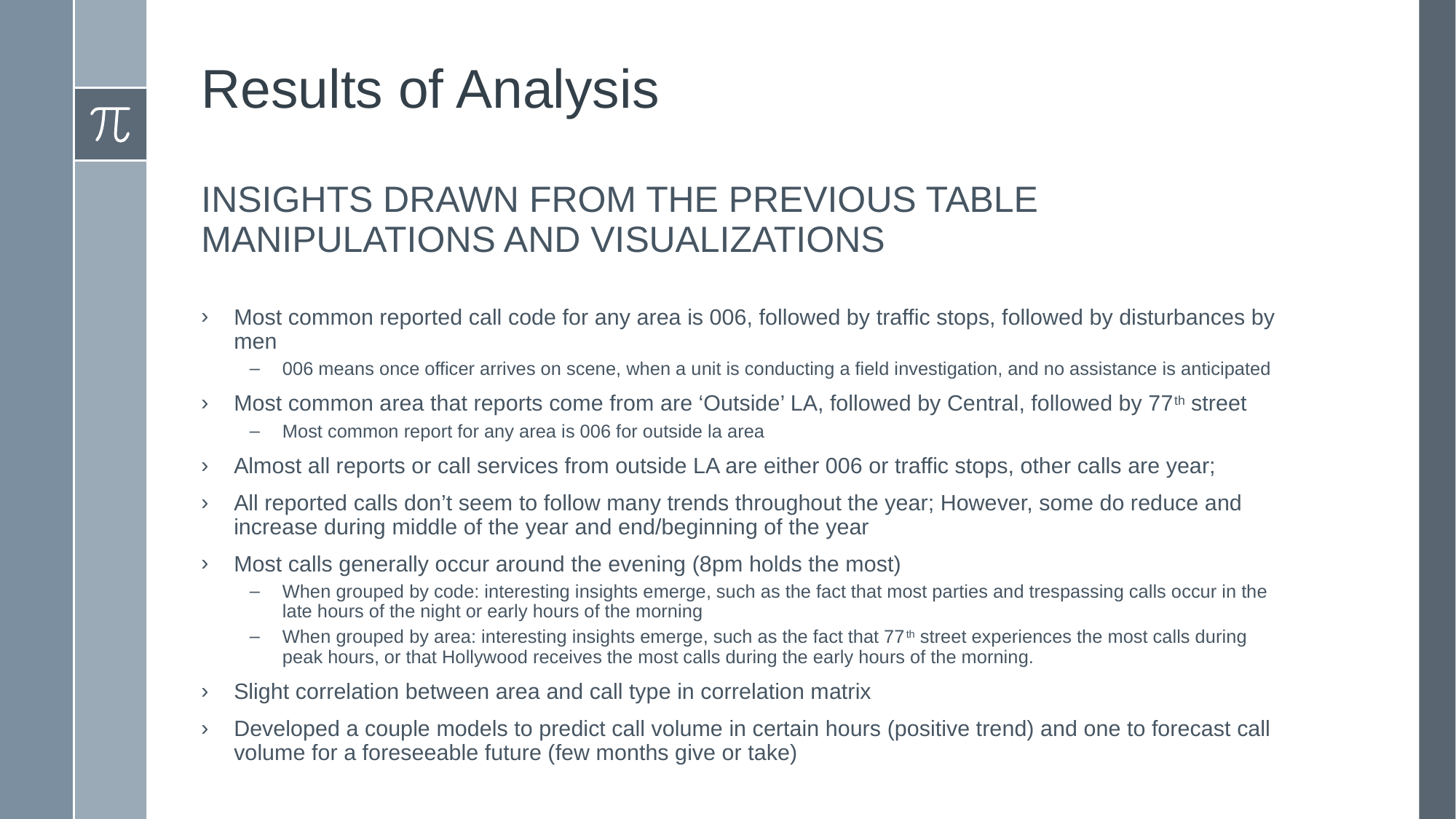

# Results of Analysis
Insights drawn from the previous table manipulations and visualizations
Most common reported call code for any area is 006, followed by traffic stops, followed by disturbances by men
006 means once officer arrives on scene, when a unit is conducting a field investigation, and no assistance is anticipated
Most common area that reports come from are ‘Outside’ LA, followed by Central, followed by 77th street
Most common report for any area is 006 for outside la area
Almost all reports or call services from outside LA are either 006 or traffic stops, other calls are year;
All reported calls don’t seem to follow many trends throughout the year; However, some do reduce and increase during middle of the year and end/beginning of the year
Most calls generally occur around the evening (8pm holds the most)
When grouped by code: interesting insights emerge, such as the fact that most parties and trespassing calls occur in the late hours of the night or early hours of the morning
When grouped by area: interesting insights emerge, such as the fact that 77th street experiences the most calls during peak hours, or that Hollywood receives the most calls during the early hours of the morning.
Slight correlation between area and call type in correlation matrix
Developed a couple models to predict call volume in certain hours (positive trend) and one to forecast call volume for a foreseeable future (few months give or take)